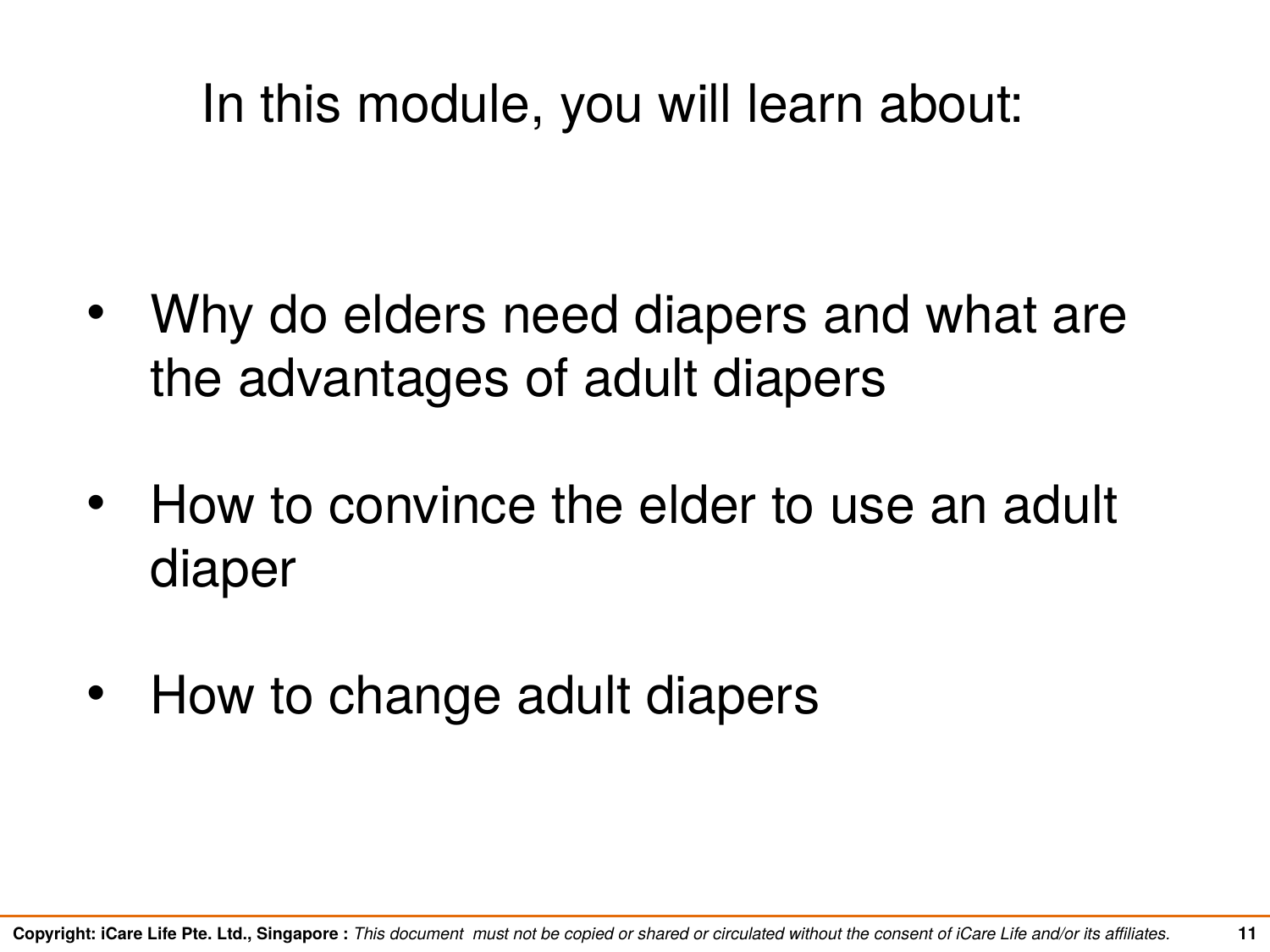

In this module, you will learn about:
Why do elders need diapers and what are the advantages of adult diapers

How to convince the elder to use an adult diaper

How to change adult diapers
11
Copyright: iCare Life Pte. Ltd., Singapore : This document  must not be copied or shared or circulated without the consent of iCare Life and/or its affiliates.